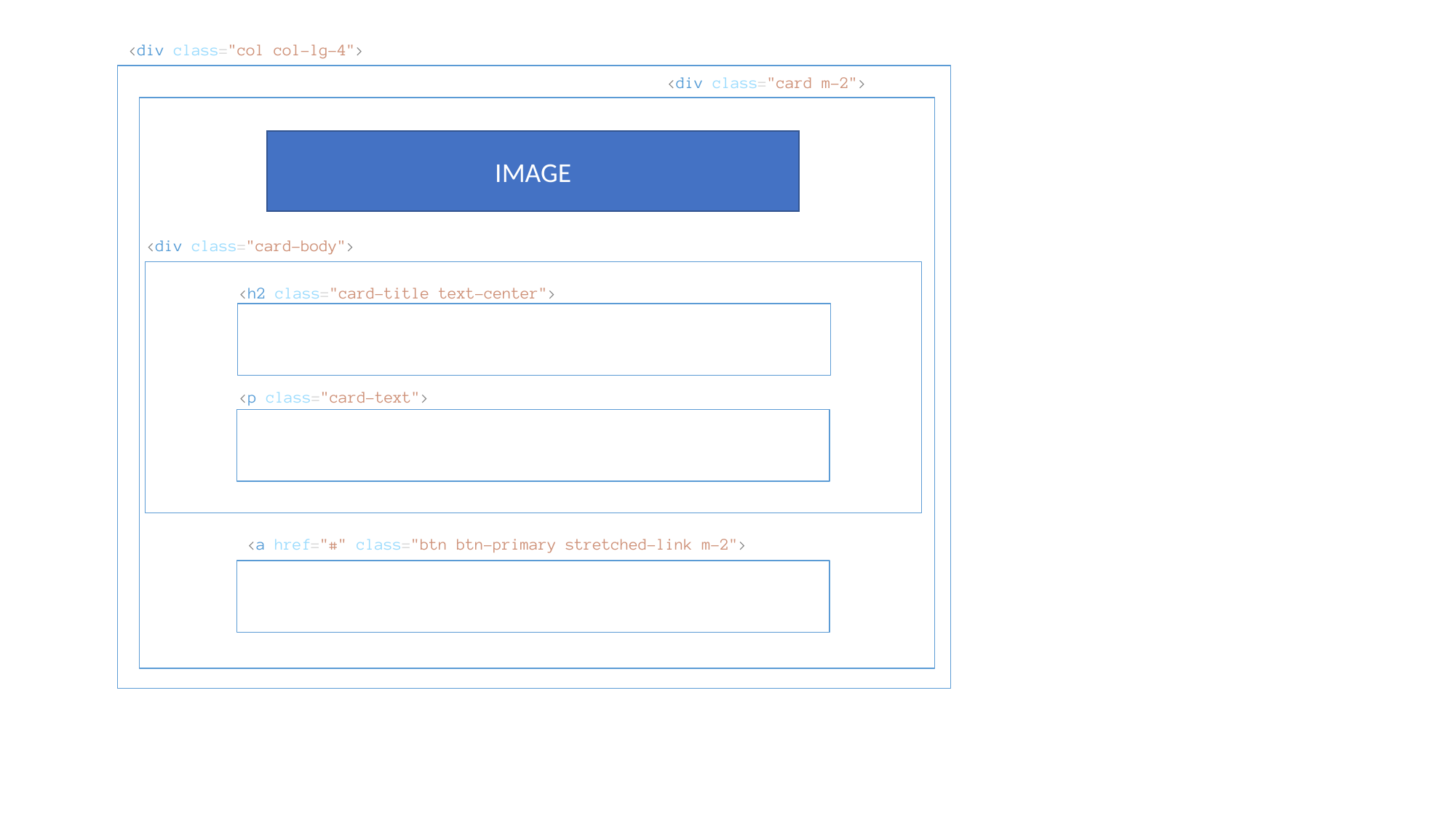

<div class="col col-lg-4">

<div class="card m-2">

IMAGE
<div class="card-body">

<h2 class="card-title text-center">

<p class="card-text">

<a href="#" class="btn btn-primary stretched-link m-2">